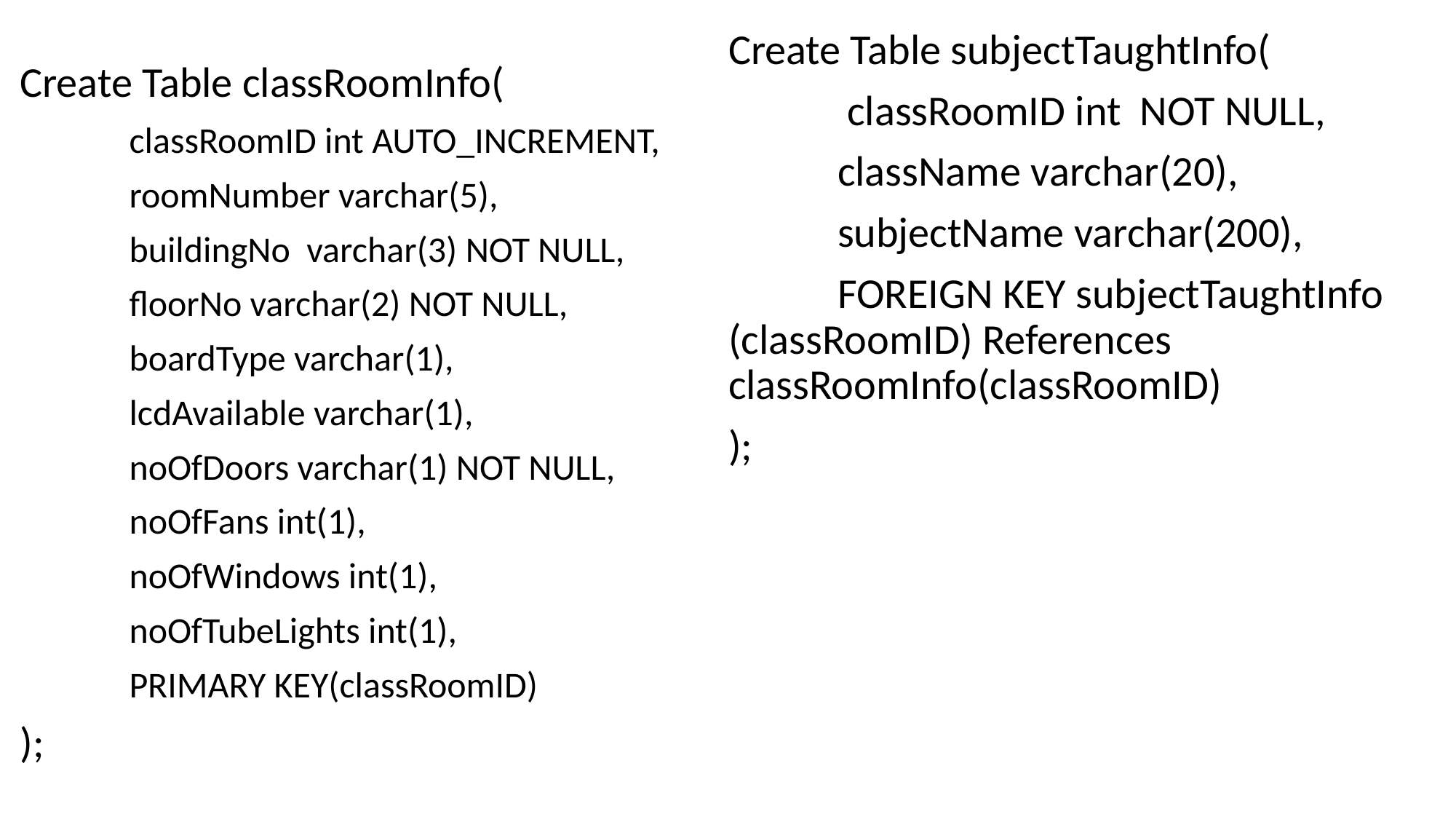

Create Table subjectTaughtInfo(
	 classRoomID int  NOT NULL,
	className varchar(20),
	subjectName varchar(200),
	FOREIGN KEY subjectTaughtInfo (classRoomID) References classRoomInfo(classRoomID)
);
Create Table classRoomInfo(
	classRoomID int AUTO_INCREMENT,
	roomNumber varchar(5),
	buildingNo  varchar(3) NOT NULL,
	floorNo varchar(2) NOT NULL,
	boardType varchar(1),
	lcdAvailable varchar(1),
	noOfDoors varchar(1) NOT NULL,
	noOfFans int(1),
	noOfWindows int(1),
	noOfTubeLights int(1),
	PRIMARY KEY(classRoomID)
);
#